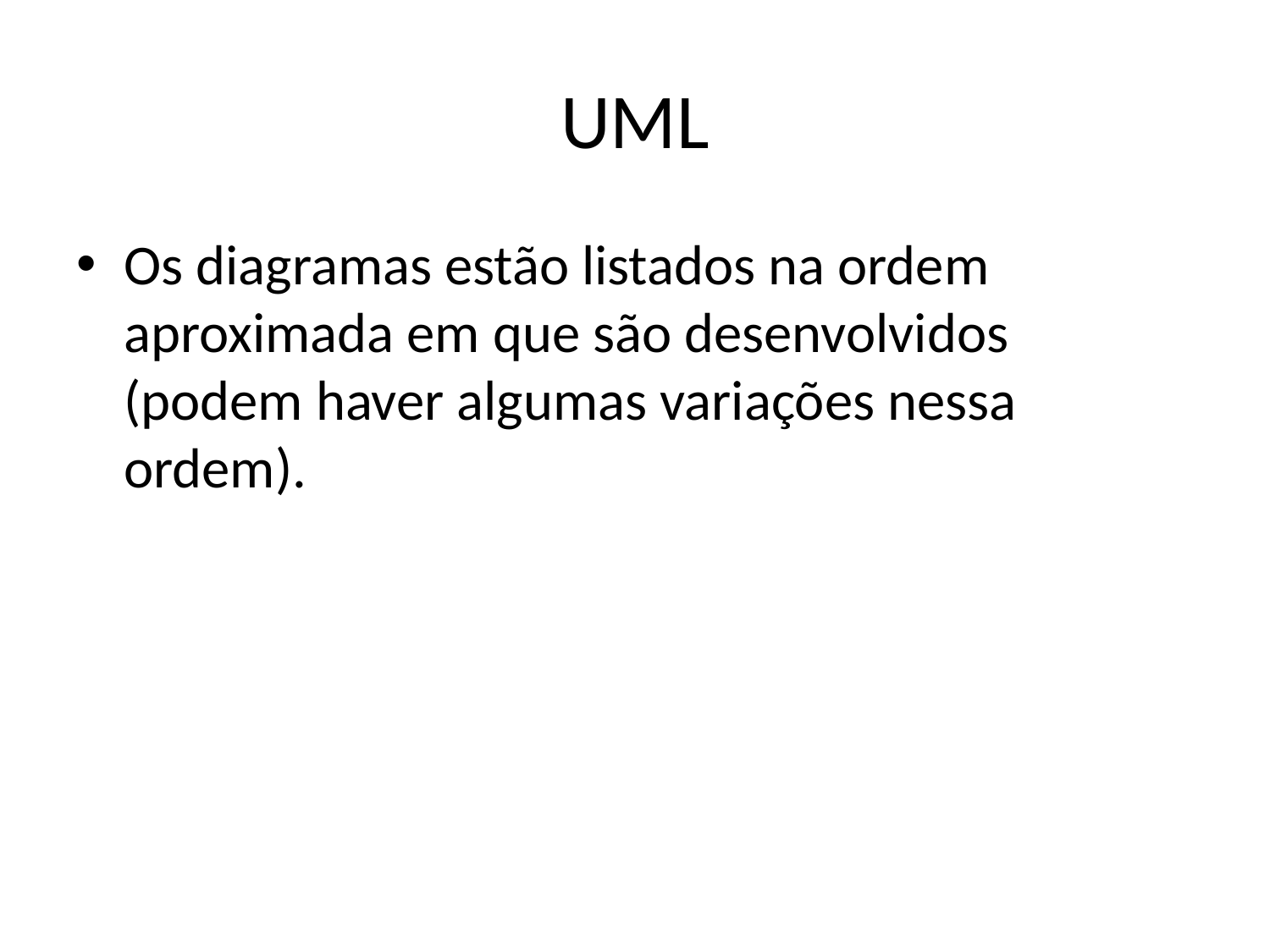

# UML
Os diagramas estão listados na ordem aproximada em que são desenvolvidos (podem haver algumas variações nessa ordem).